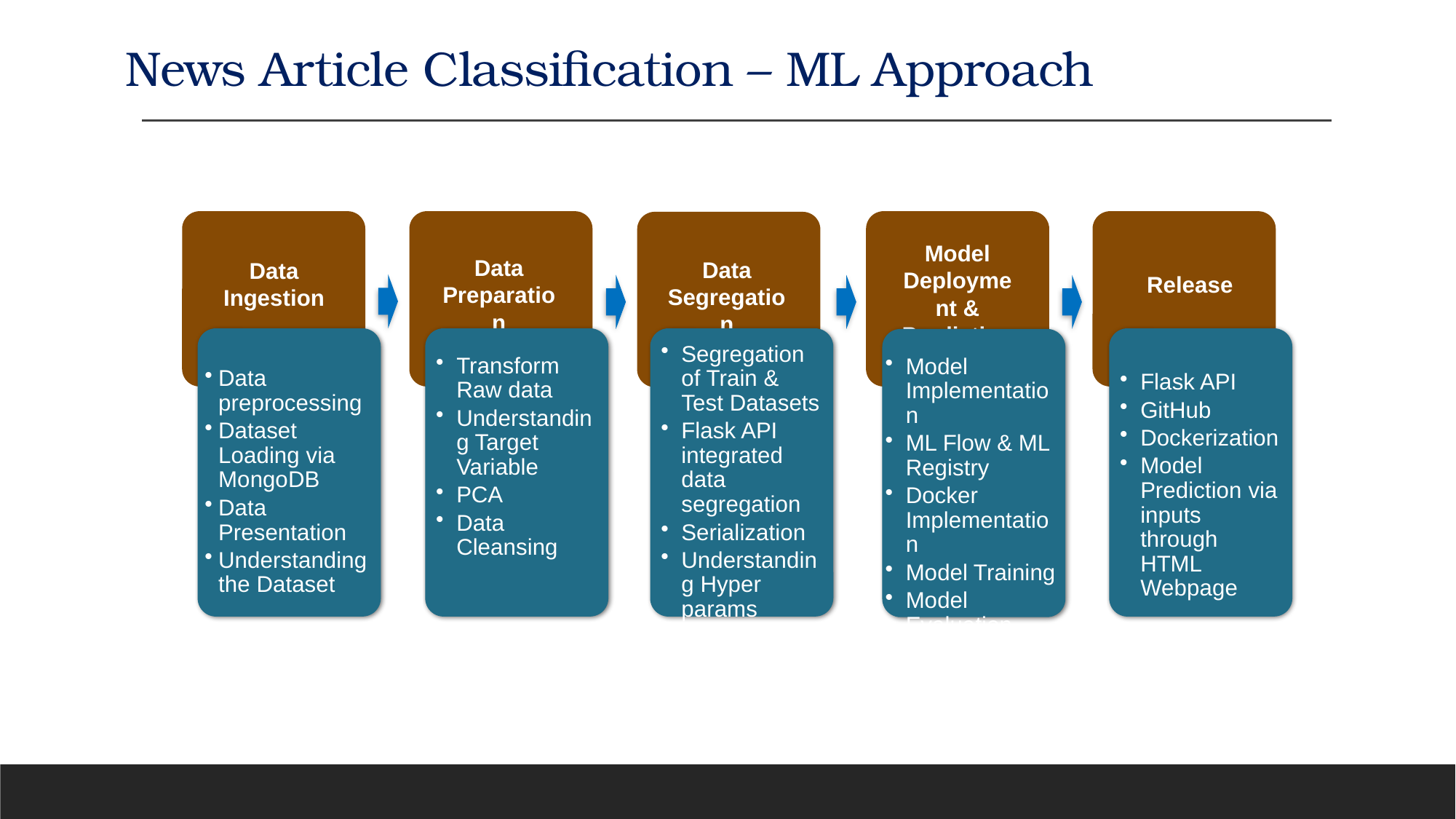

# News Article Classification – ML Approach

Data Preparation
Data Segregation
Data Ingestion

Data preprocessing
Dataset Loading via MongoDB
Data Presentation
Understanding the Dataset

Transform Raw data
Understanding Target Variable
PCA
Data Cleansing

Segregation of Train & Test Datasets
Flask API integrated data segregation
Serialization
Understanding Hyper params

Model Deployment & Prediction
Release

Flask API
GitHub
Dockerization
Model Prediction via inputs through HTML Webpage

Model Implementation
ML Flow & ML Registry
Docker Implementation
Model Training
Model Evaluation